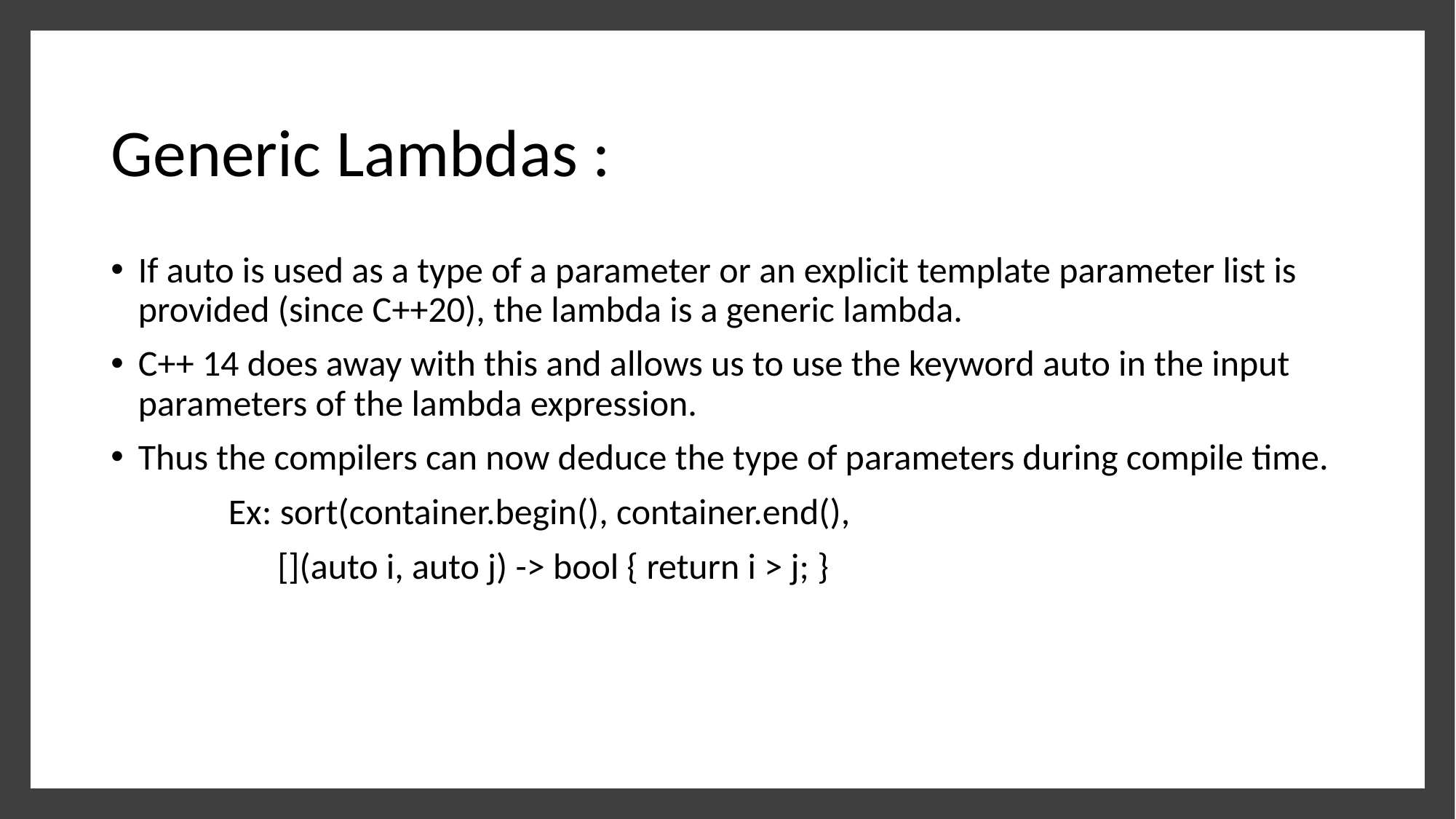

# Generic Lambdas :
If auto is used as a type of a parameter or an explicit template parameter list is provided (since C++20), the lambda is a generic lambda.
C++ 14 does away with this and allows us to use the keyword auto in the input parameters of the lambda expression.
Thus the compilers can now deduce the type of parameters during compile time.
 	 Ex: sort(container.begin(), container.end(),
	       [](auto i, auto j) -> bool { return i > j; }